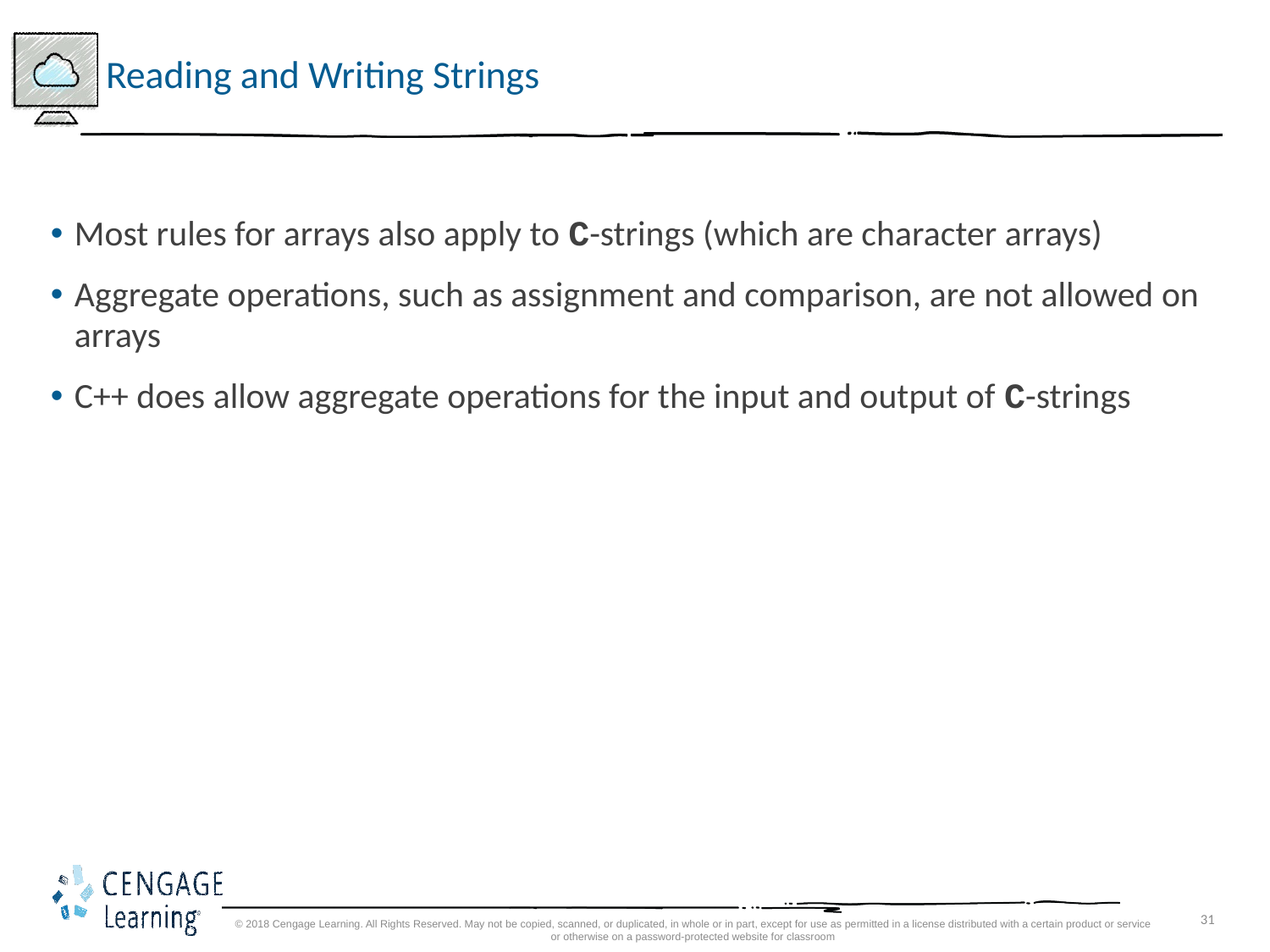

# Reading and Writing Strings
Most rules for arrays also apply to C-strings (which are character arrays)
Aggregate operations, such as assignment and comparison, are not allowed on arrays
C++ does allow aggregate operations for the input and output of C-strings
© 2018 Cengage Learning. All Rights Reserved. May not be copied, scanned, or duplicated, in whole or in part, except for use as permitted in a license distributed with a certain product or service or otherwise on a password-protected website for classroom